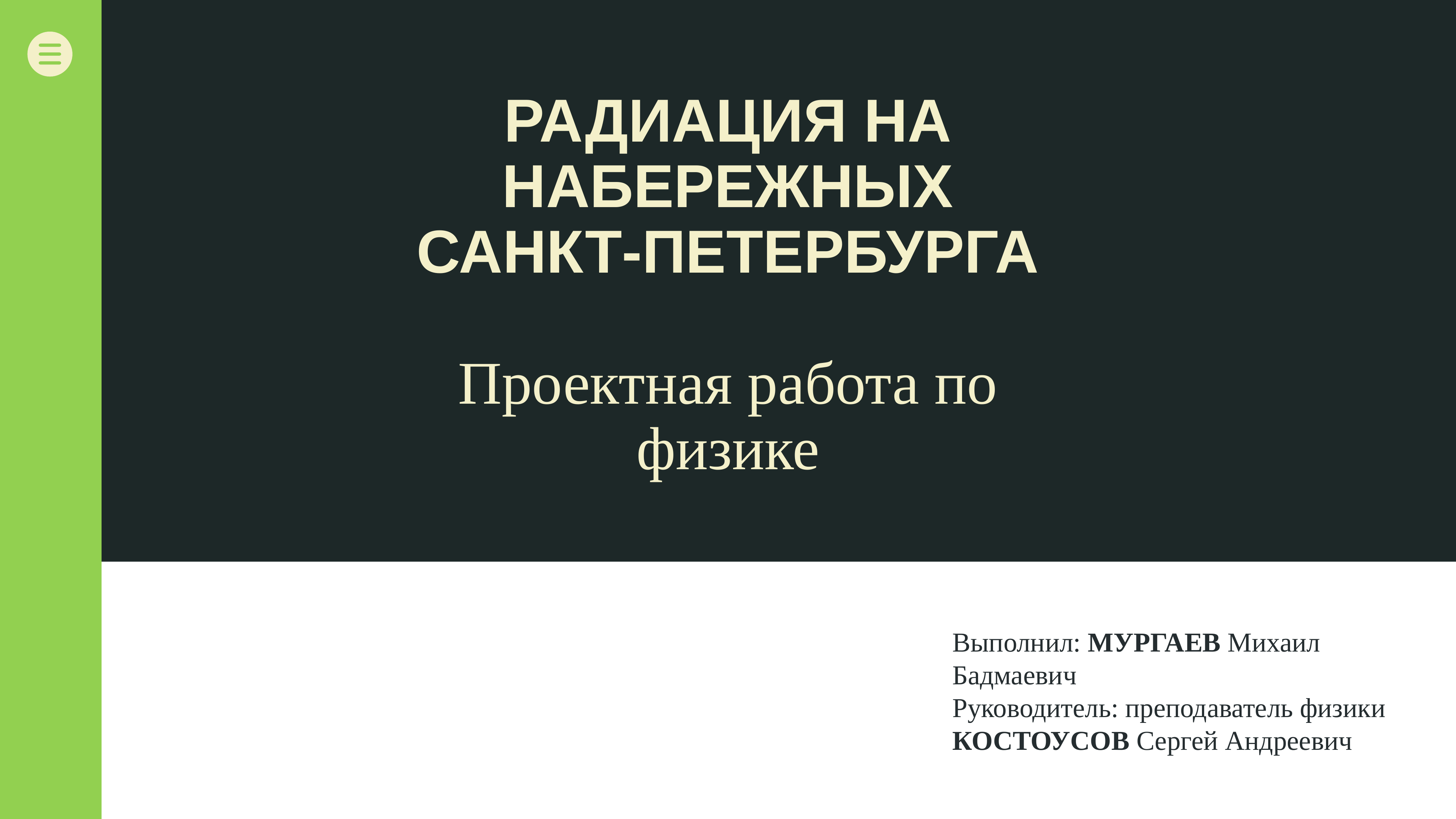

РАДИАЦИЯ НА НАБЕРЕЖНЫХ САНКТ-ПЕТЕРБУРГА
Проектная работа по физике
Выполнил: МУРГАЕВ Михаил Бадмаевич
Руководитель: преподаватель физики
КОСТОУСОВ Сергей Андреевич